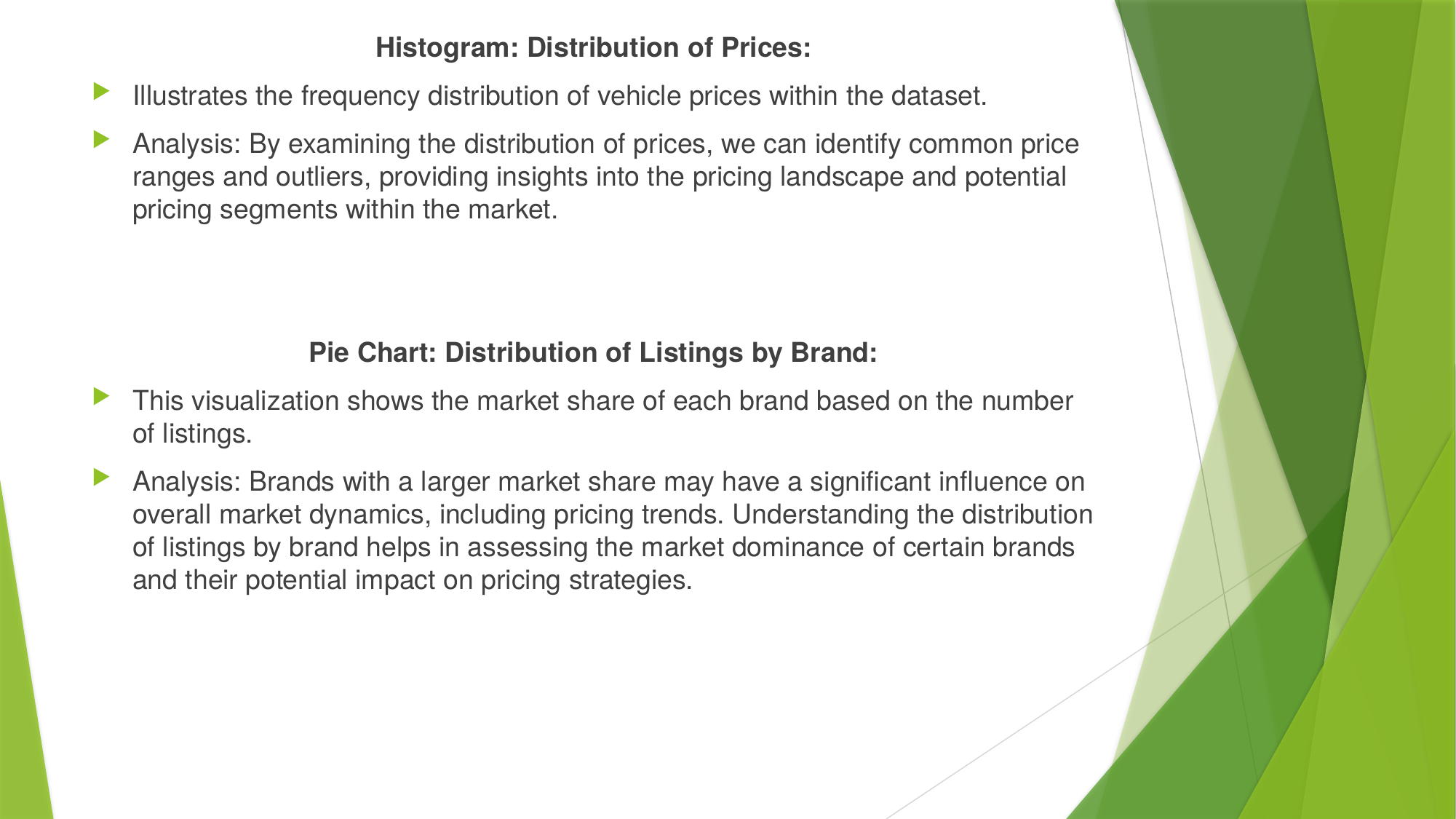

Histogram: Distribution of Prices:
Illustrates the frequency distribution of vehicle prices within the dataset.
Analysis: By examining the distribution of prices, we can identify common price ranges and outliers, providing insights into the pricing landscape and potential pricing segments within the market.

Pie Chart: Distribution of Listings by Brand:
This visualization shows the market share of each brand based on the number of listings.
Analysis: Brands with a larger market share may have a significant influence on overall market dynamics, including pricing trends. Understanding the distribution of listings by brand helps in assessing the market dominance of certain brands and their potential impact on pricing strategies.